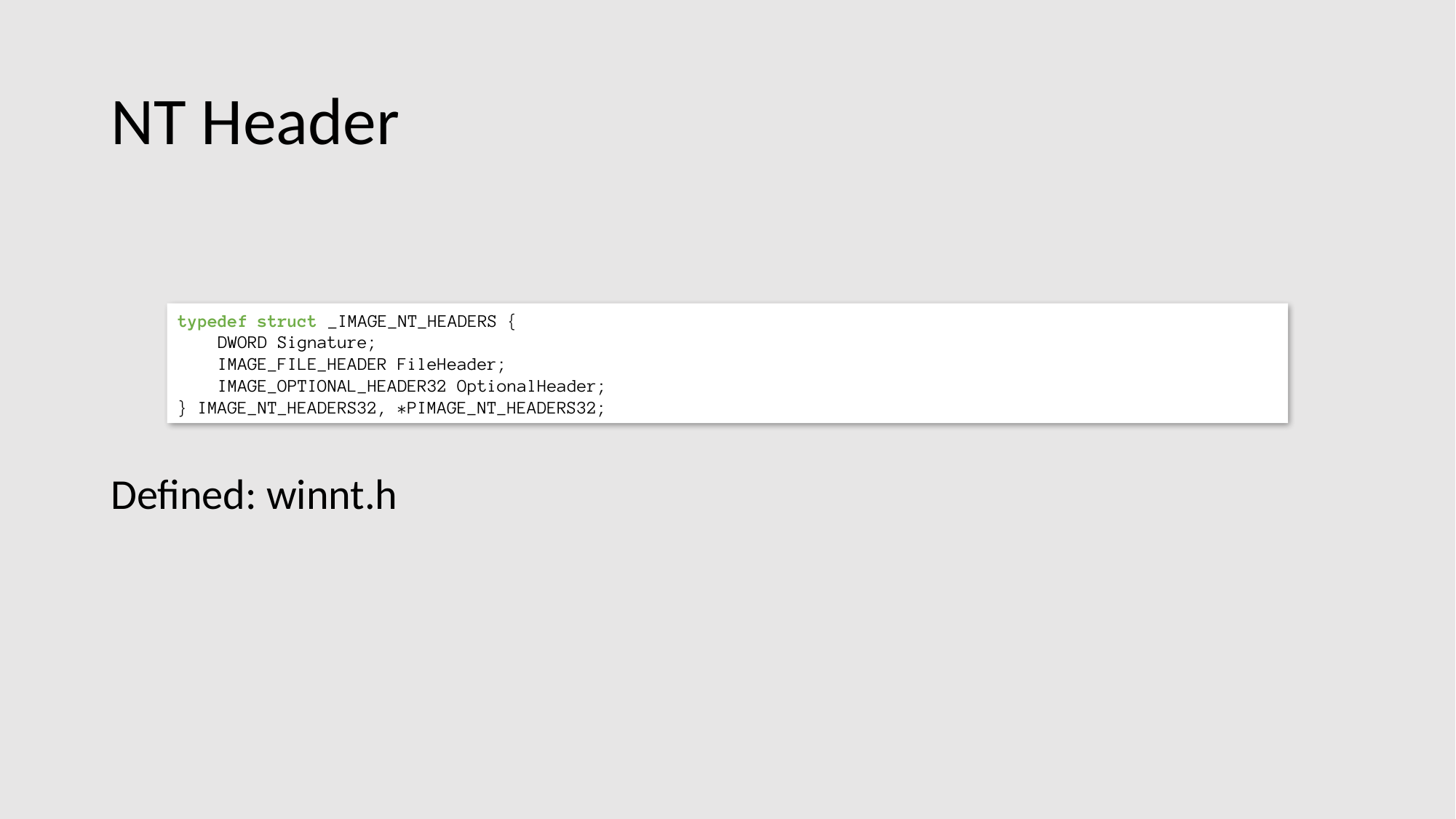

# NT Header

Defined: winnt.h
typedef struct _IMAGE_NT_HEADERS {
    DWORD Signature;
    IMAGE_FILE_HEADER FileHeader;
    IMAGE_OPTIONAL_HEADER32 OptionalHeader;
} IMAGE_NT_HEADERS32, *PIMAGE_NT_HEADERS32;